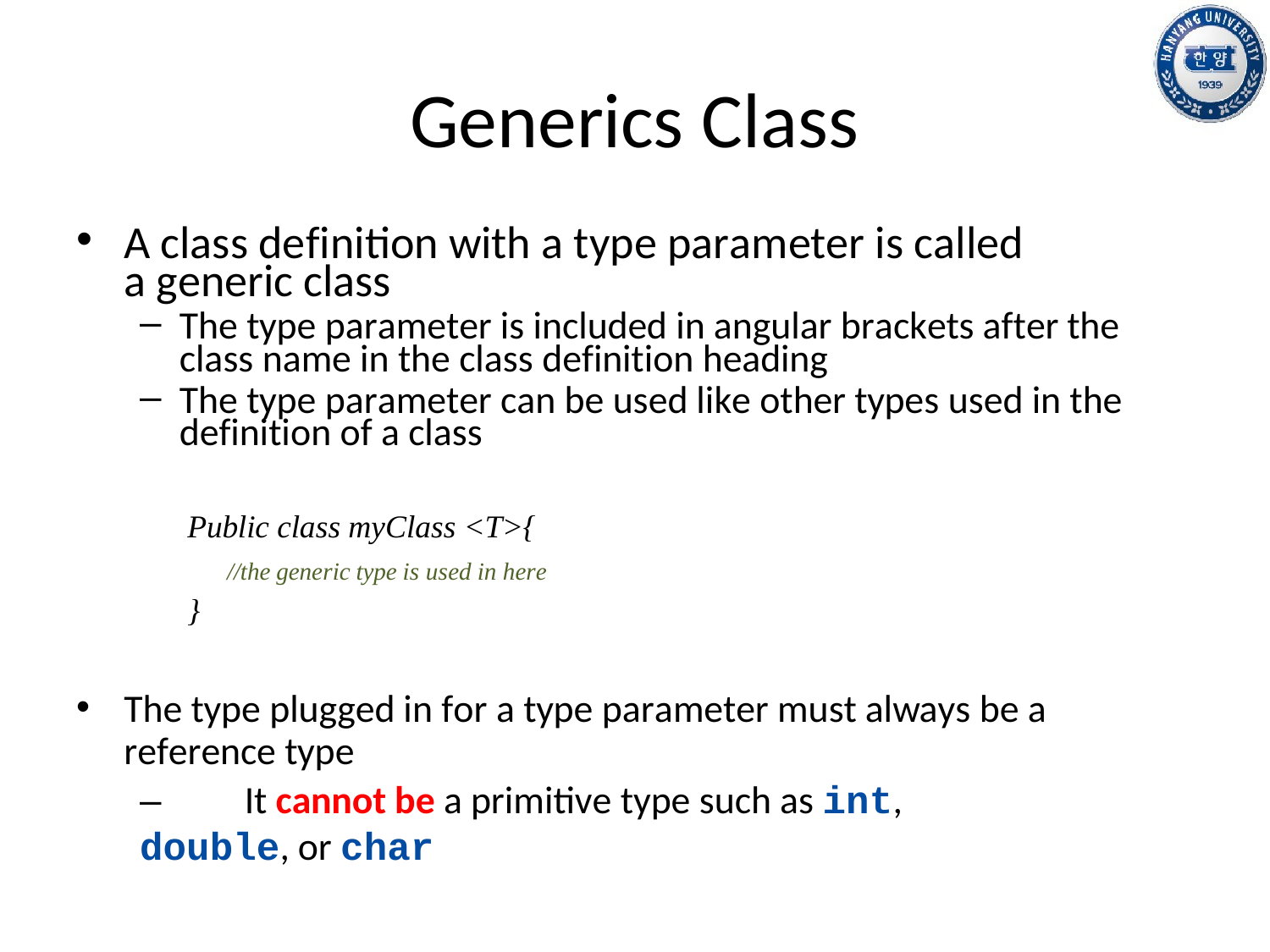

# Generics Class
A class definition with a type parameter is called a generic class
The type parameter is included in angular brackets after the class name in the class definition heading

The type parameter can be used like other types used in the definition of a class

Public class myClass <T>{

//the generic type is used in here
}

The type plugged in for a type parameter must always be a reference type
–	It cannot be a primitive type such as int, double, or char